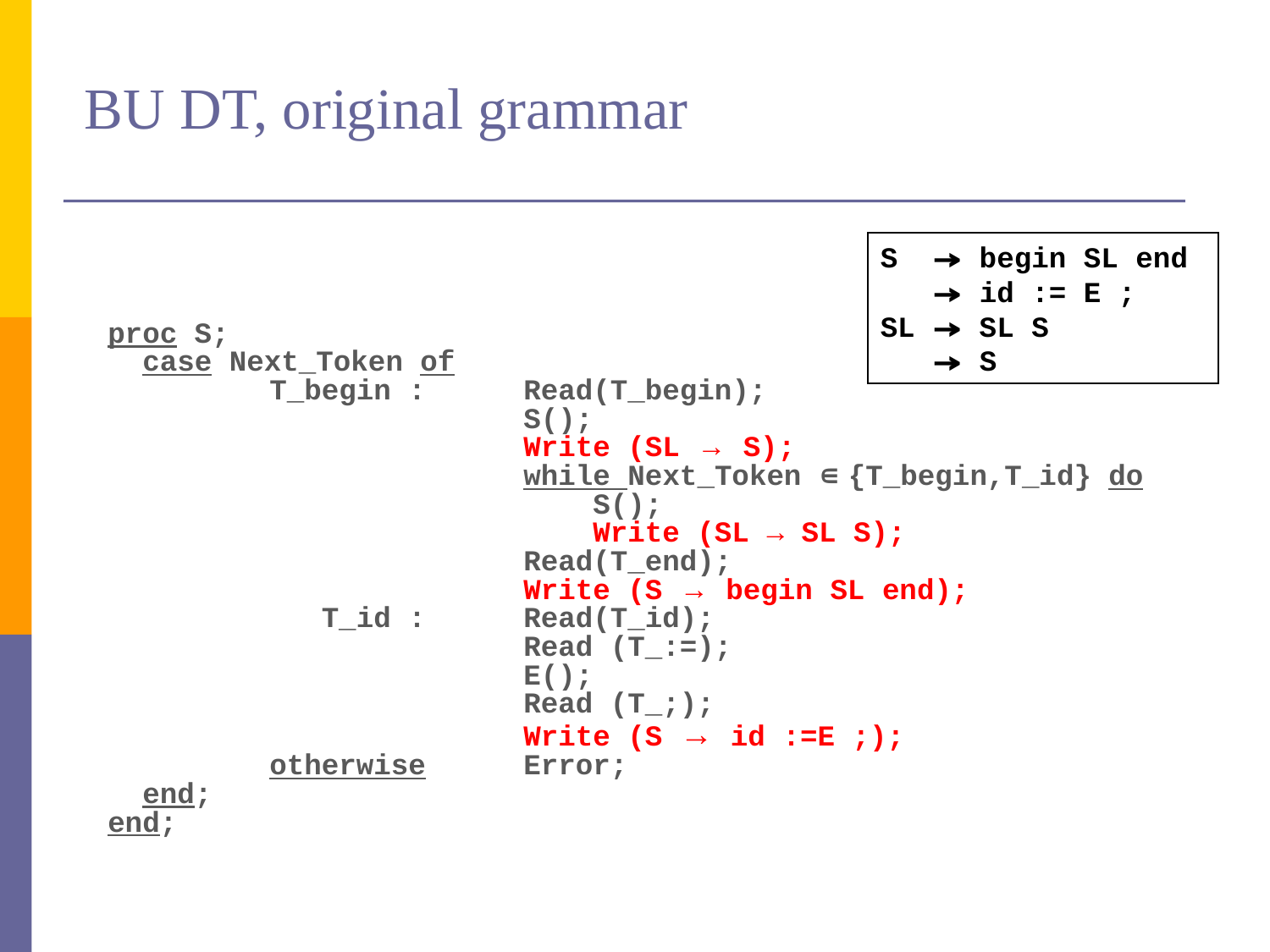

# BU DT, original grammar
S  → begin SL end
   → id := E ;
SL → SL S
   → S
proc S;
	case Next_Token of
		T_begin :	Read(T_begin);
				S();
				Write (SL → S);
				while Next_Token ∊ {T_begin,T_id} do
				    S();
			   	    Write (SL → SL S);
				Read(T_end);
				Write (S → begin SL end);
		   T_id : 	Read(T_id);
				Read (T_:=);
				E();
				Read (T_;);
				Write (S → id :=E ;);
		otherwise	Error;
	end;
end;